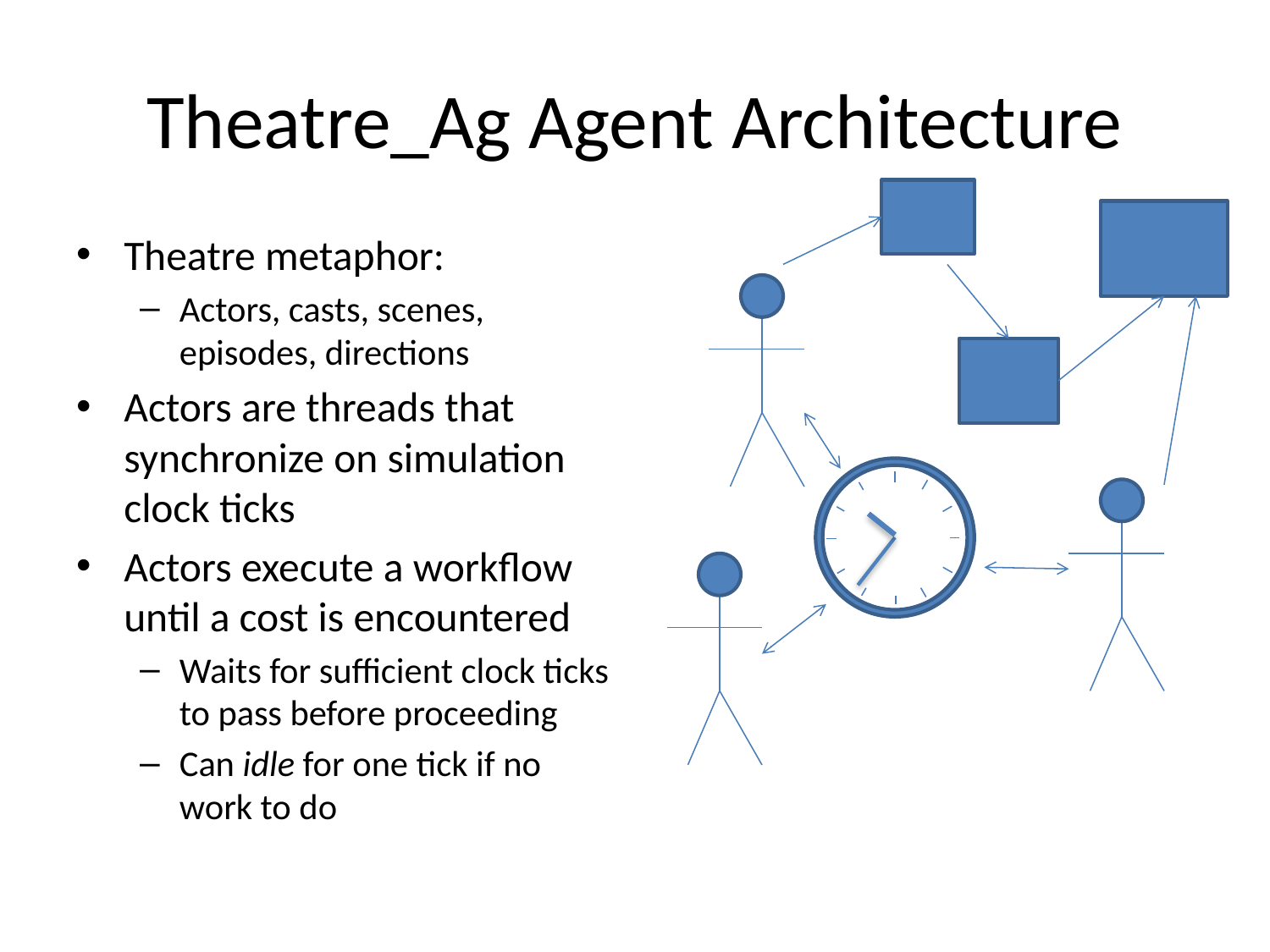

# Theatre_Ag Agent Architecture

Theatre metaphor:
Actors, casts, scenes, episodes, directions
Actors are threads that synchronize on simulation clock ticks
Actors execute a workflow until a cost is encountered
Waits for sufficient clock ticks to pass before proceeding
Can idle for one tick if no work to do